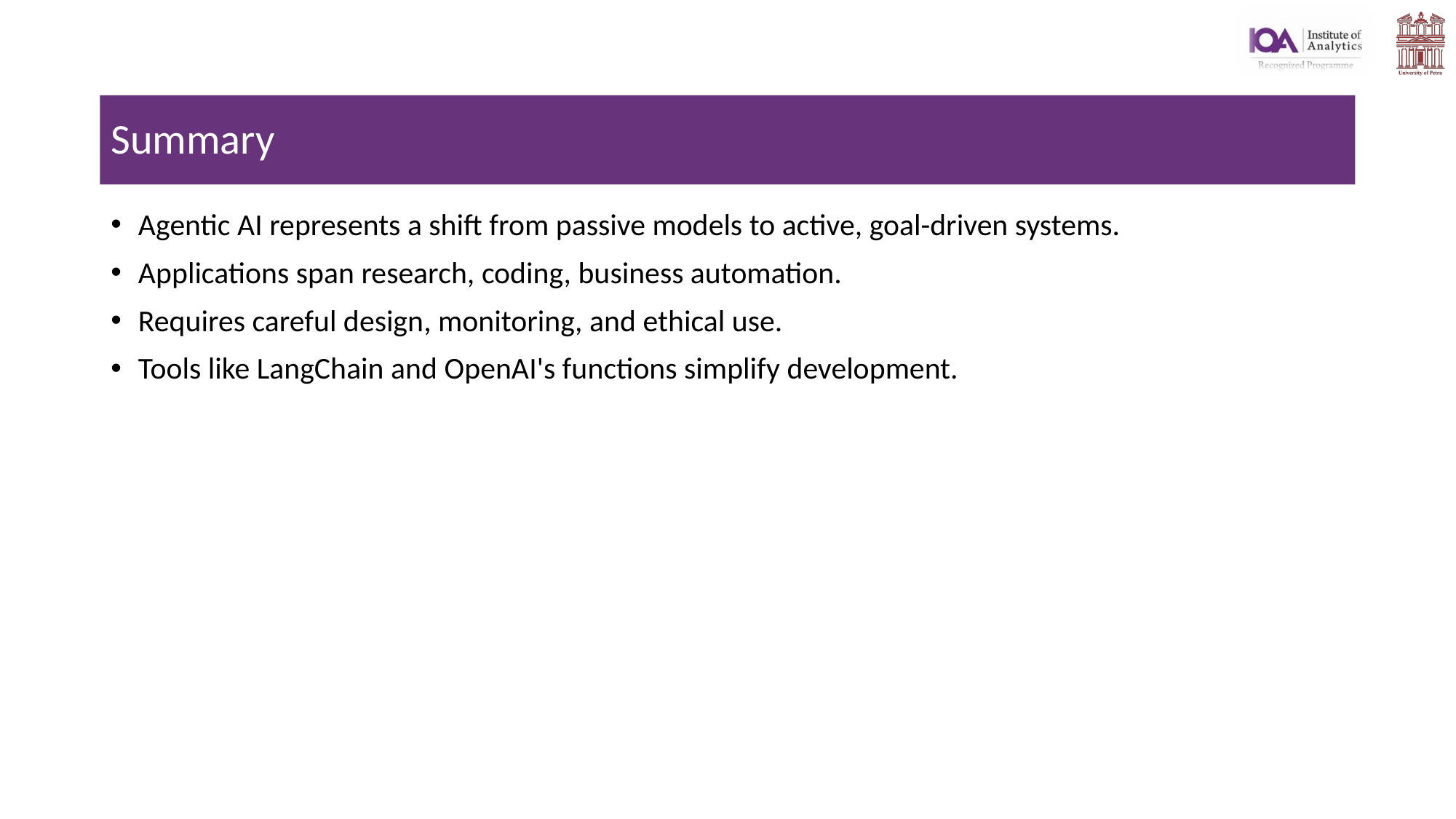

# Summary
Agentic AI represents a shift from passive models to active, goal-driven systems.
Applications span research, coding, business automation.
Requires careful design, monitoring, and ethical use.
Tools like LangChain and OpenAI's functions simplify development.